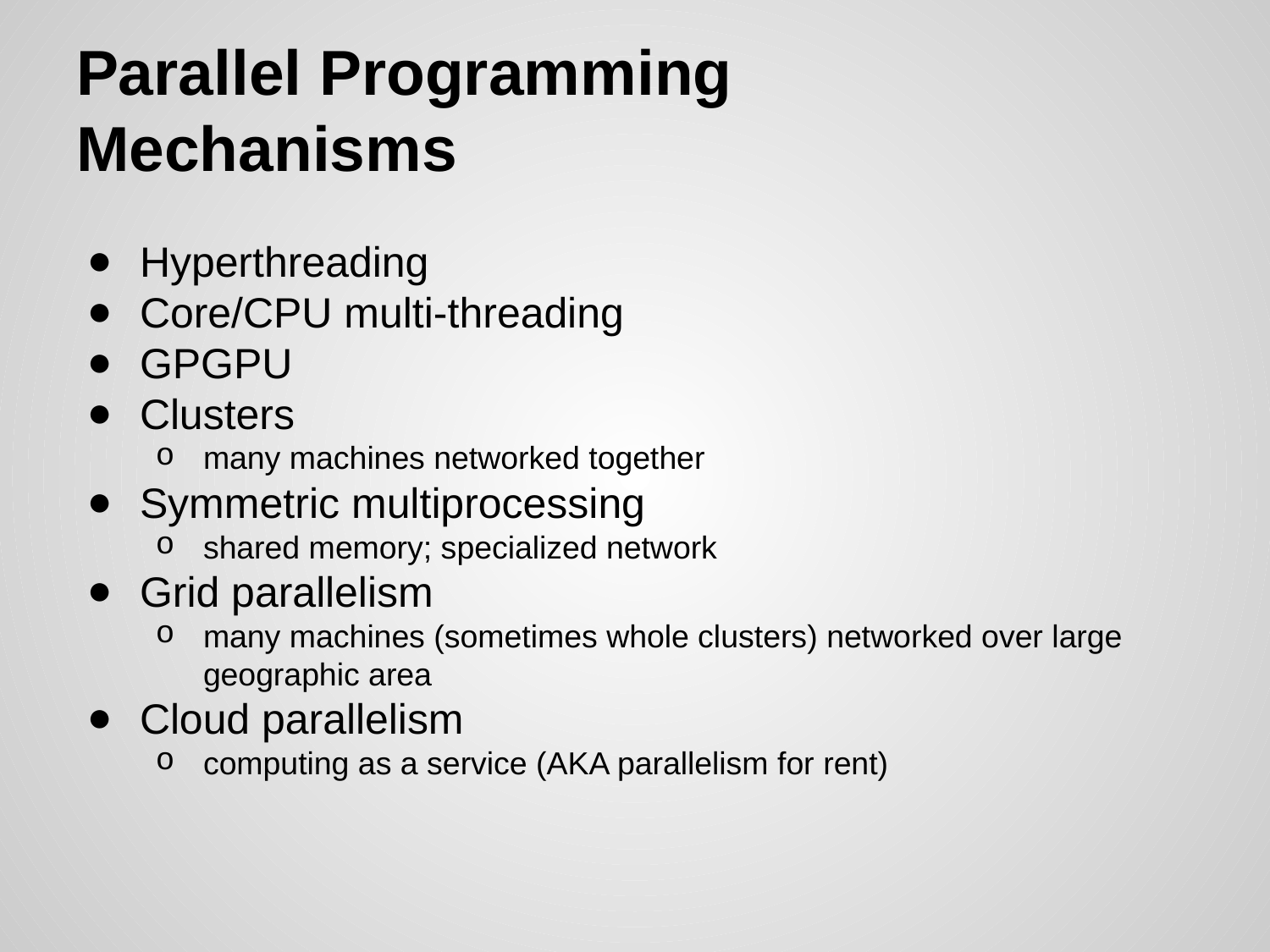

# Parallel Programming
Mechanisms
Hyperthreading
Core/CPU multi-threading
GPGPU
Clusters
many machines networked together
Symmetric multiprocessing
shared memory; specialized network
Grid parallelism
many machines (sometimes whole clusters) networked over large geographic area
Cloud parallelism
computing as a service (AKA parallelism for rent)